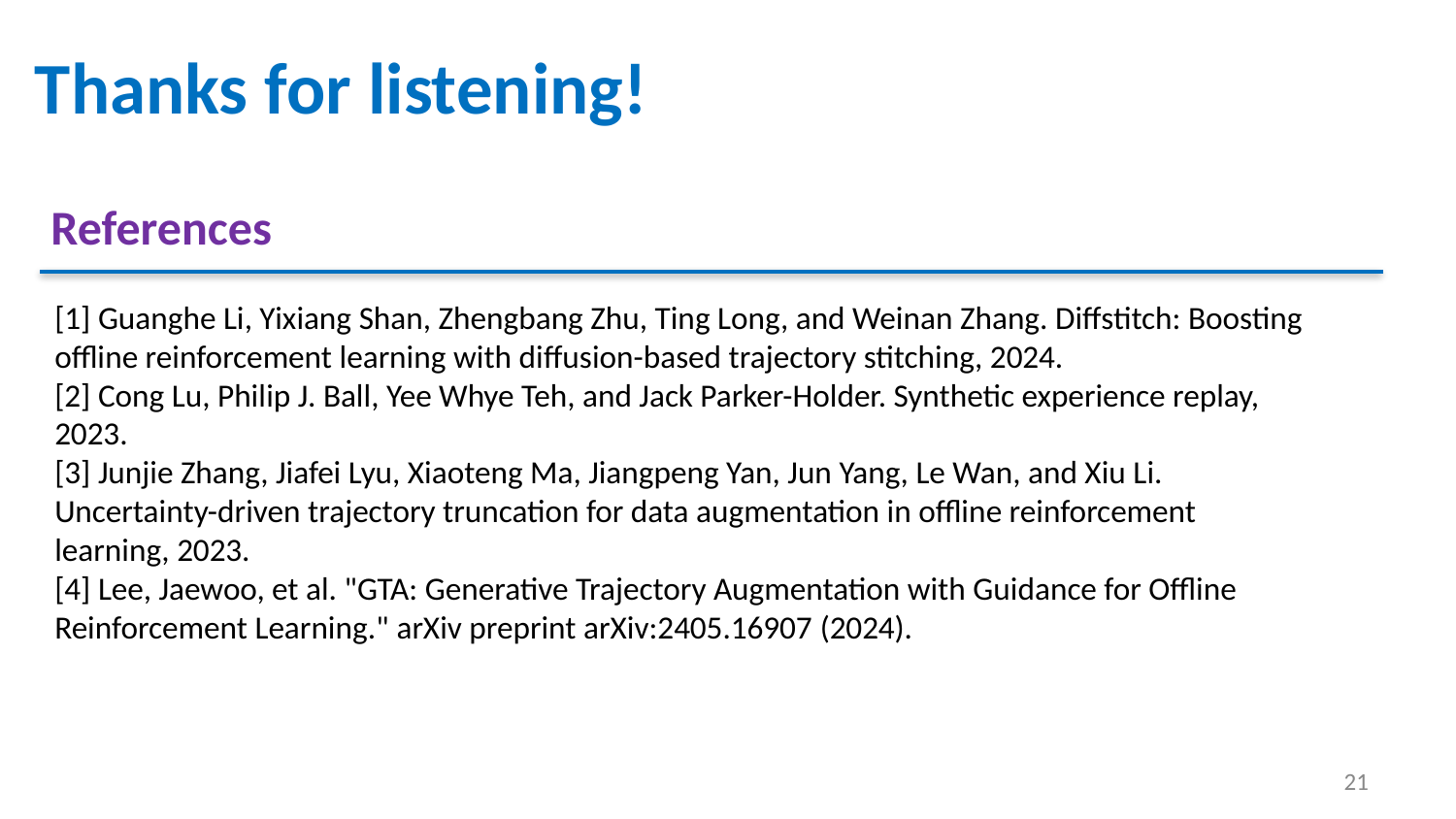

Thanks for listening!
References
[1] Guanghe Li, Yixiang Shan, Zhengbang Zhu, Ting Long, and Weinan Zhang. Diffstitch: Boosting offline reinforcement learning with diffusion-based trajectory stitching, 2024.
[2] Cong Lu, Philip J. Ball, Yee Whye Teh, and Jack Parker-Holder. Synthetic experience replay, 2023.
[3] Junjie Zhang, Jiafei Lyu, Xiaoteng Ma, Jiangpeng Yan, Jun Yang, Le Wan, and Xiu Li. Uncertainty-driven trajectory truncation for data augmentation in offline reinforcement learning, 2023.
[4] Lee, Jaewoo, et al. "GTA: Generative Trajectory Augmentation with Guidance for Offline Reinforcement Learning." arXiv preprint arXiv:2405.16907 (2024).
21